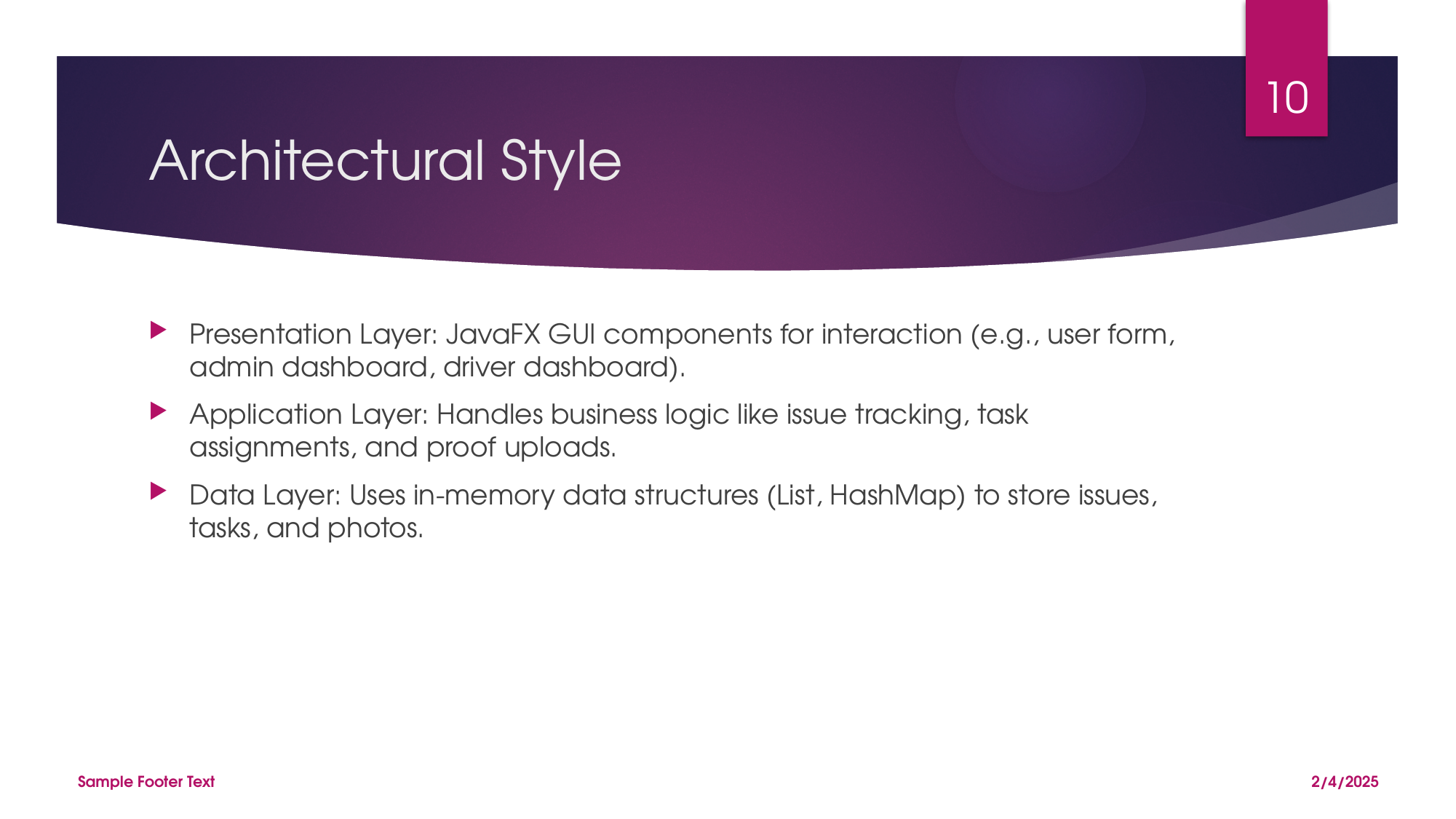

10
# Architectural Style
Presentation Layer: JavaFX GUI components for interaction (e.g., user form, admin dashboard, driver dashboard).
Application Layer: Handles business logic like issue tracking, task assignments, and proof uploads.
Data Layer: Uses in-memory data structures (List, HashMap) to store issues, tasks, and photos.
Sample Footer Text
2/4/2025